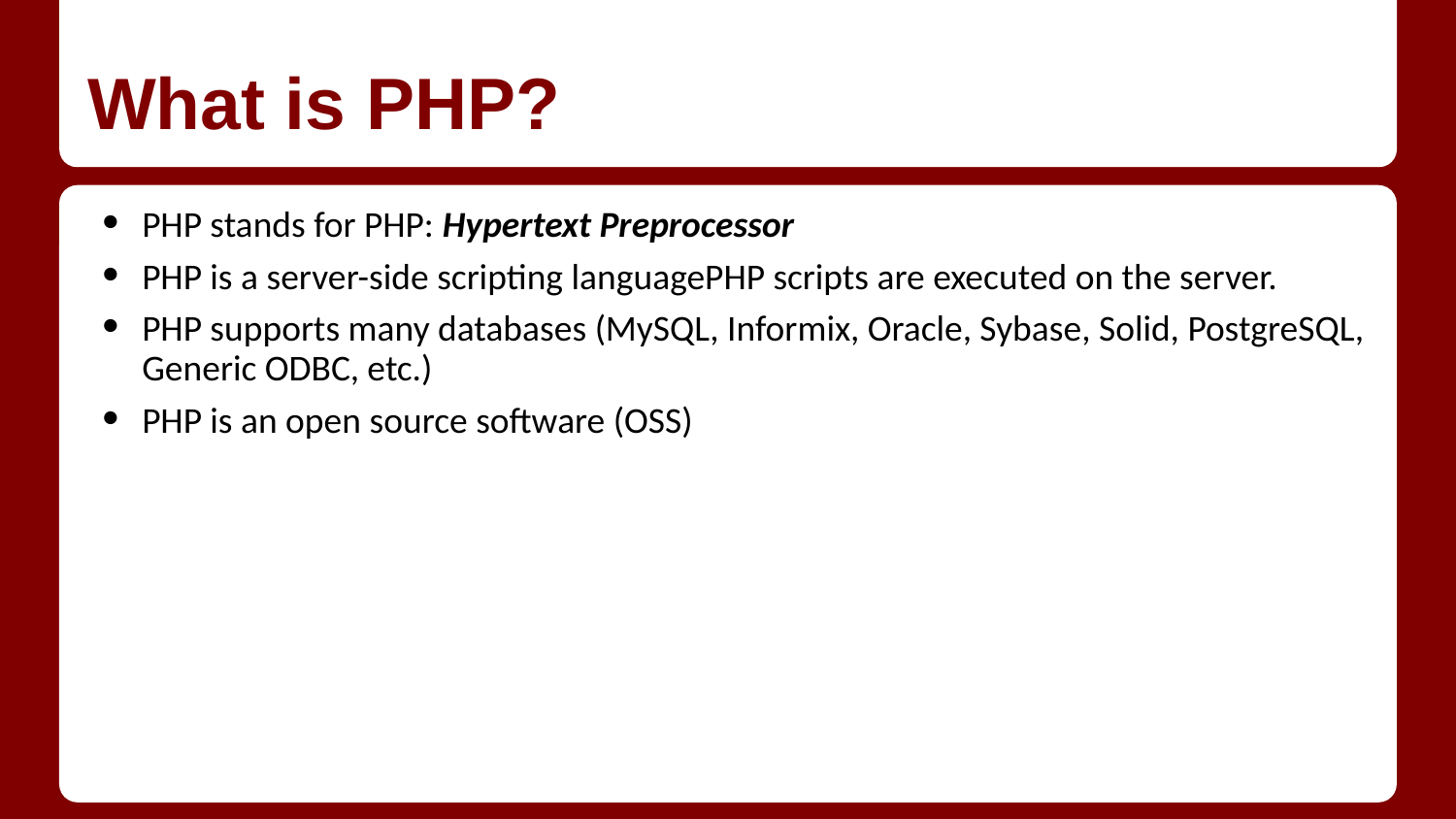

# What is PHP?
PHP stands for PHP: Hypertext Preprocessor
PHP is a server-side scripting languagePHP scripts are executed on the server.
PHP supports many databases (MySQL, Informix, Oracle, Sybase, Solid, PostgreSQL, Generic ODBC, etc.)
PHP is an open source software (OSS)